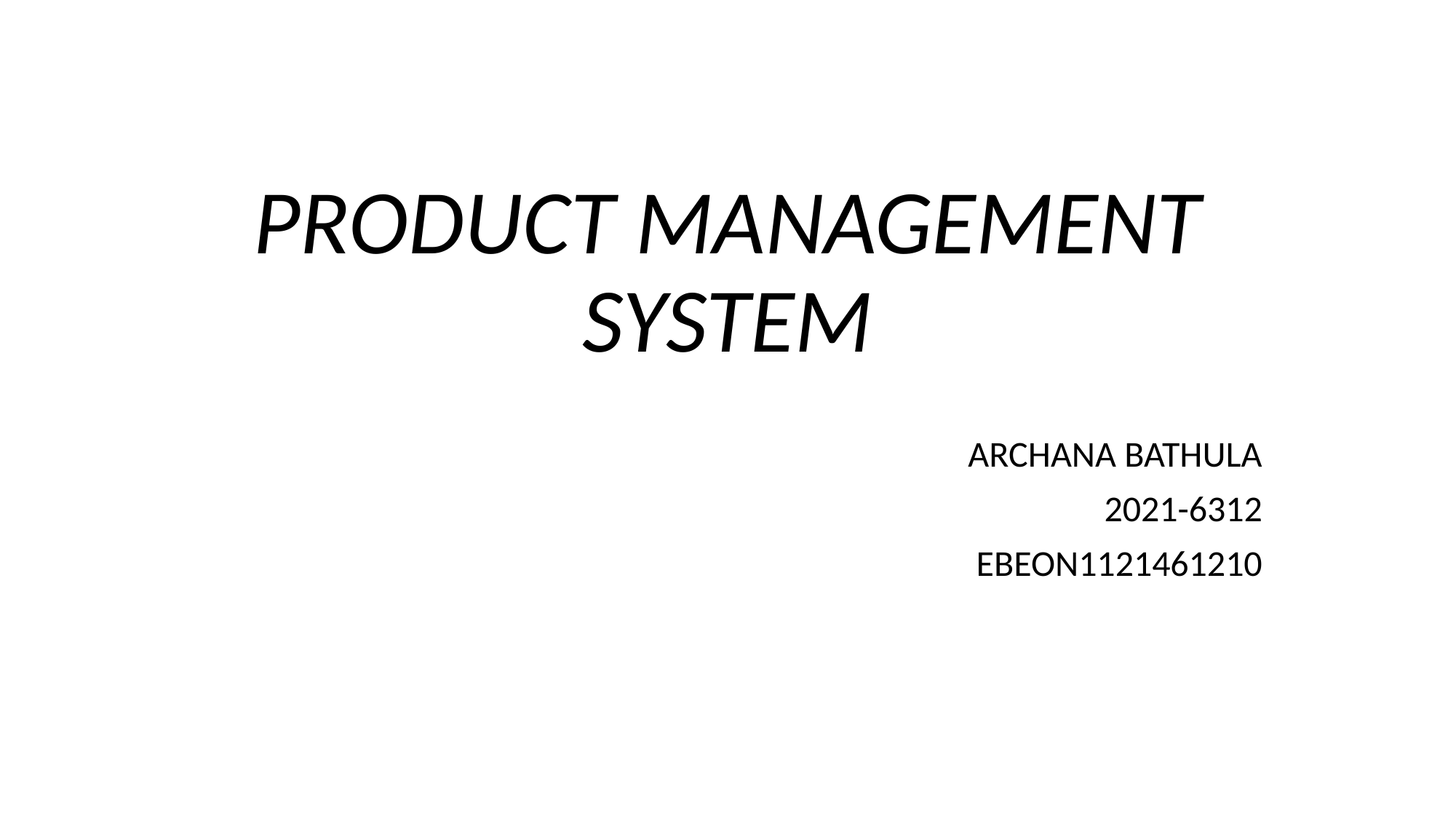

# PRODUCT MANAGEMENT SYSTEM
ARCHANA BATHULA
2021-6312
EBEON1121461210